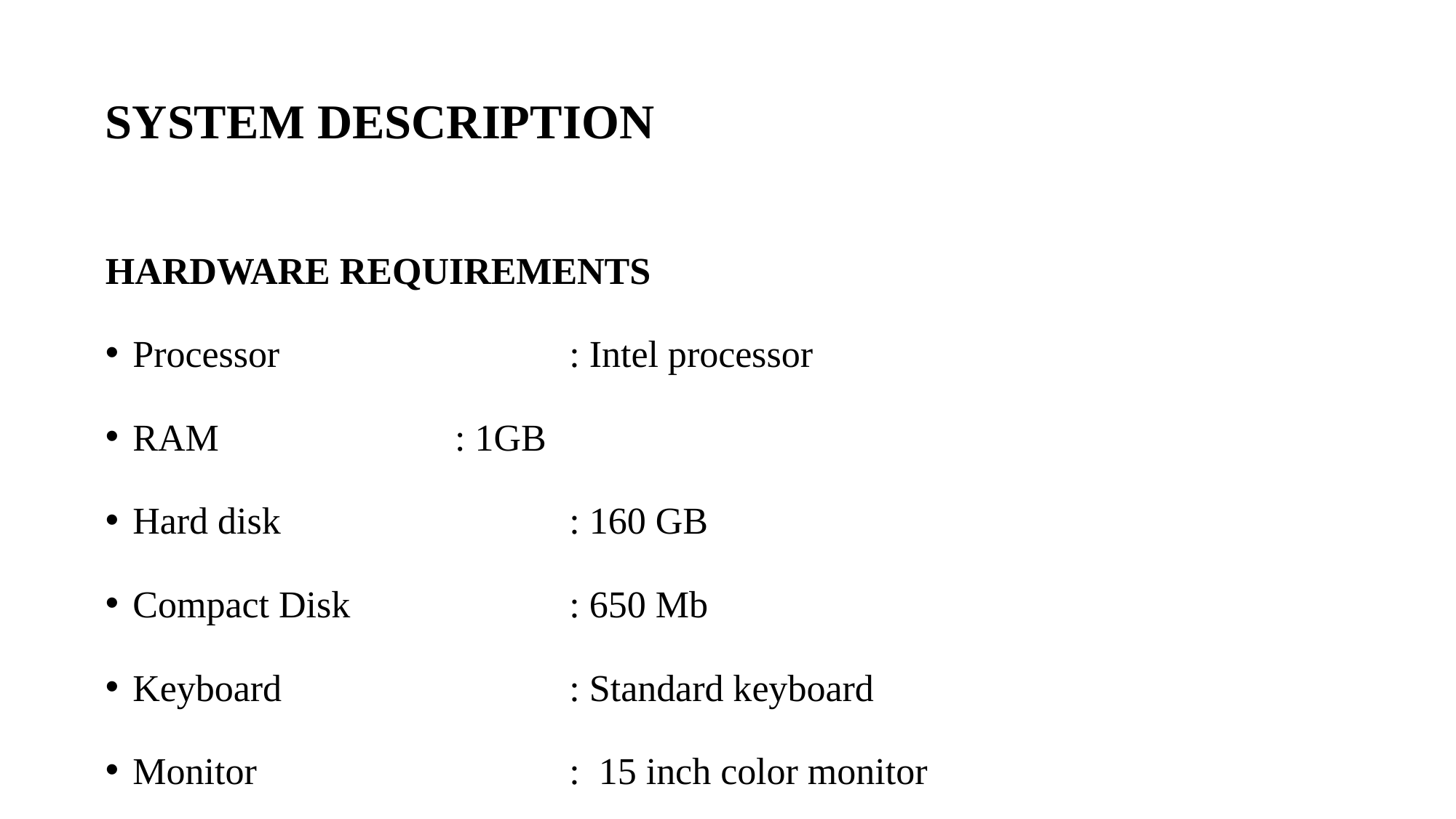

# SYSTEM DESCRIPTION
HARDWARE REQUIREMENTS
Processor        		: Intel processor
RAM  	         	           : 1GB
Hard disk        		: 160 GB
Compact Disk 		: 650 Mb
Keyboard        		: Standard keyboard
Monitor           		:  15 inch color monitor